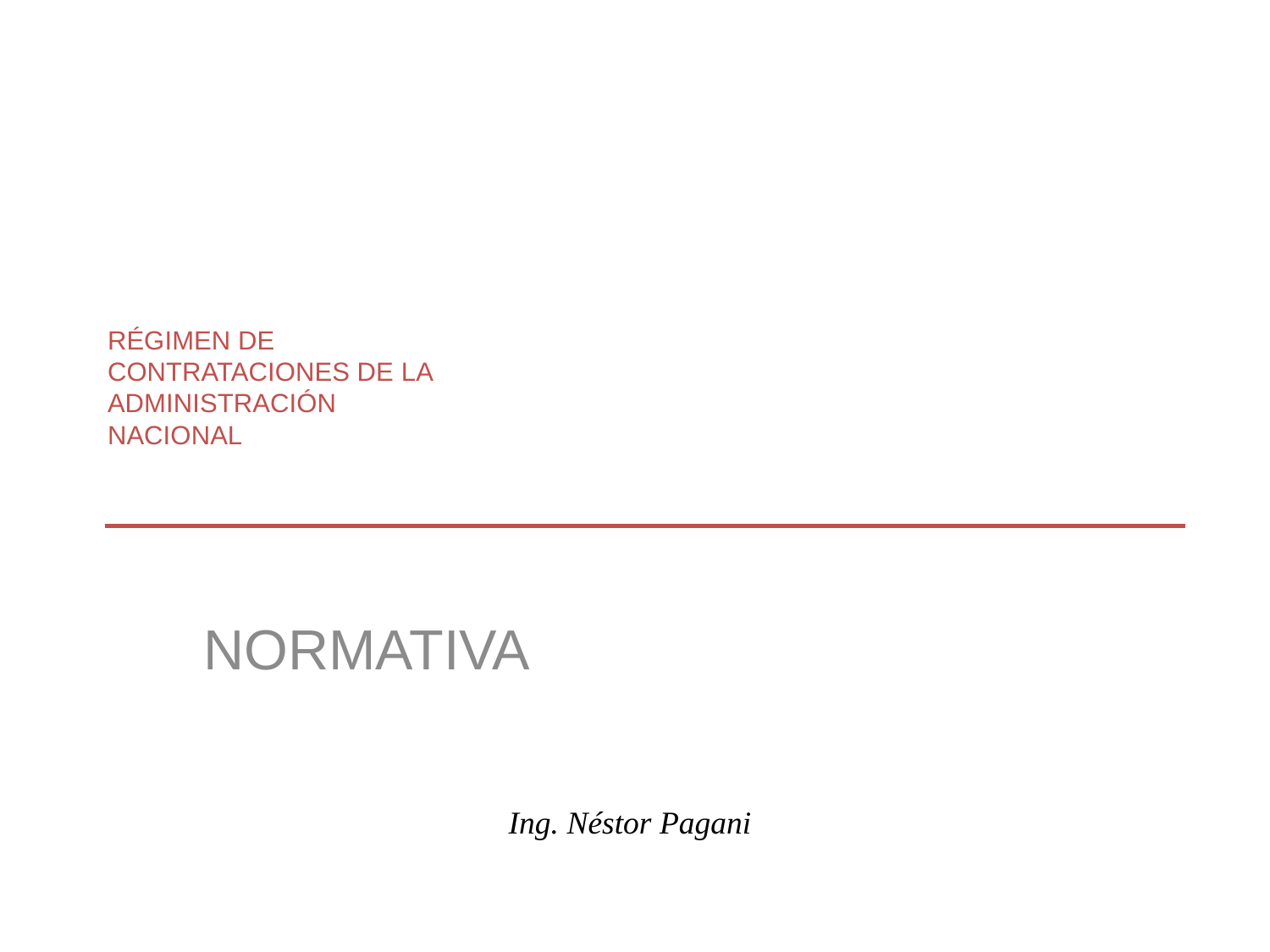

# RÉGIMEN DE CONTRATACIONES DE LA ADMINISTRACIÓN NACIONAL
NORMATIVA
Ing. Néstor Pagani